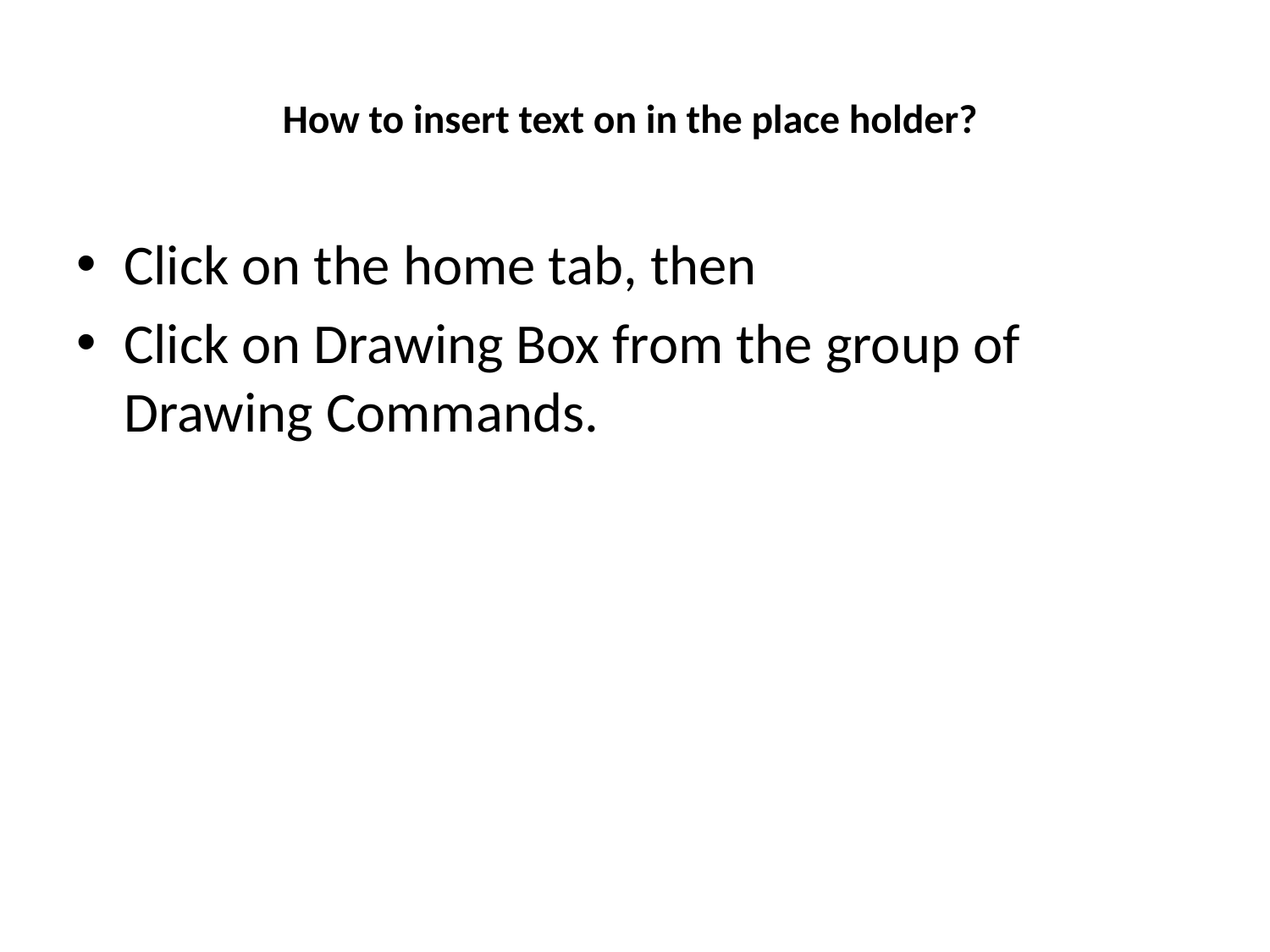

# How to insert text on in the place holder?
Click on the home tab, then
Click on Drawing Box from the group of Drawing Commands.